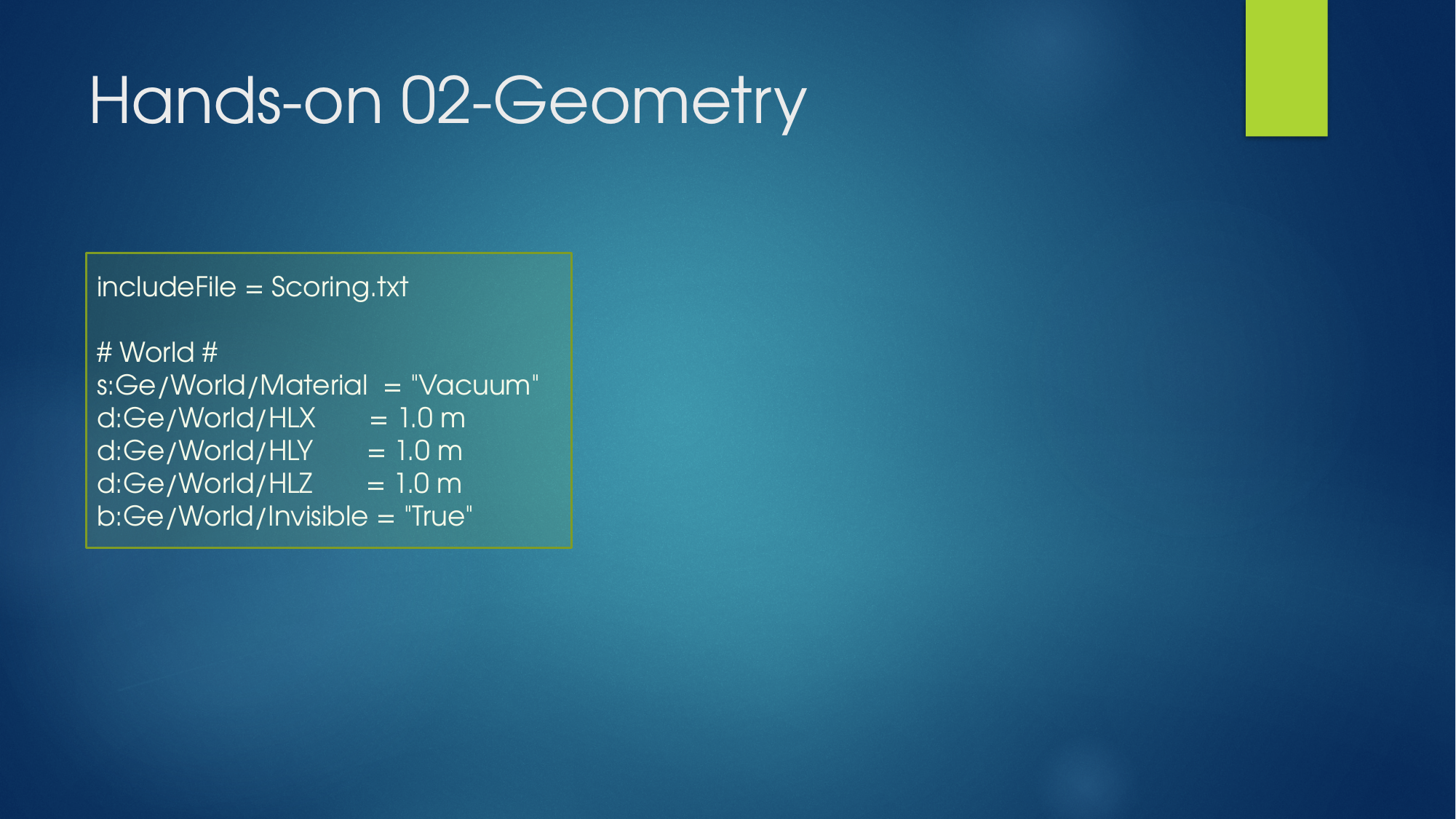

# Hands-on 02-Geometry

includeFile = Scoring.txt

# World #
s:Ge/World/Material  = "Vacuum"
d:Ge/World/HLX       = 1.0 m
d:Ge/World/HLY       = 1.0 m
d:Ge/World/HLZ       = 1.0 m
b:Ge/World/Invisible = "True"